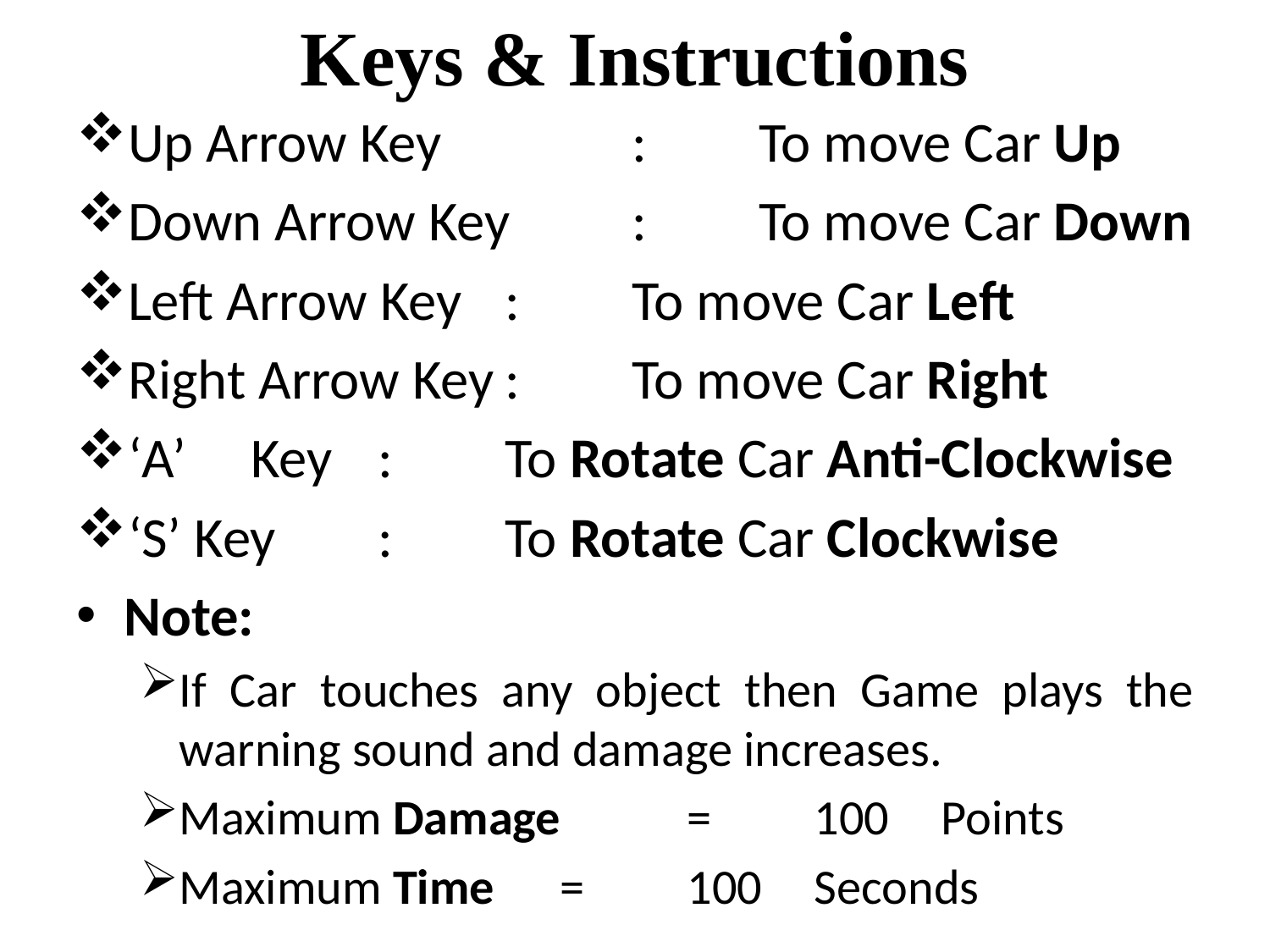

# Keys & Instructions
Up Arrow Key		:	To move Car Up
Down Arrow Key	:	To move Car Down
Left Arrow Key	:	To move Car Left
Right Arrow Key	:	To move Car Right
‘A’	Key	:	To Rotate Car Anti-Clockwise
‘S’ Key	:	To Rotate Car Clockwise
Note:
If Car touches any object then Game plays the warning sound and damage increases.
Maximum Damage 	= 	100	Points
Maximum Time	=	100	Seconds